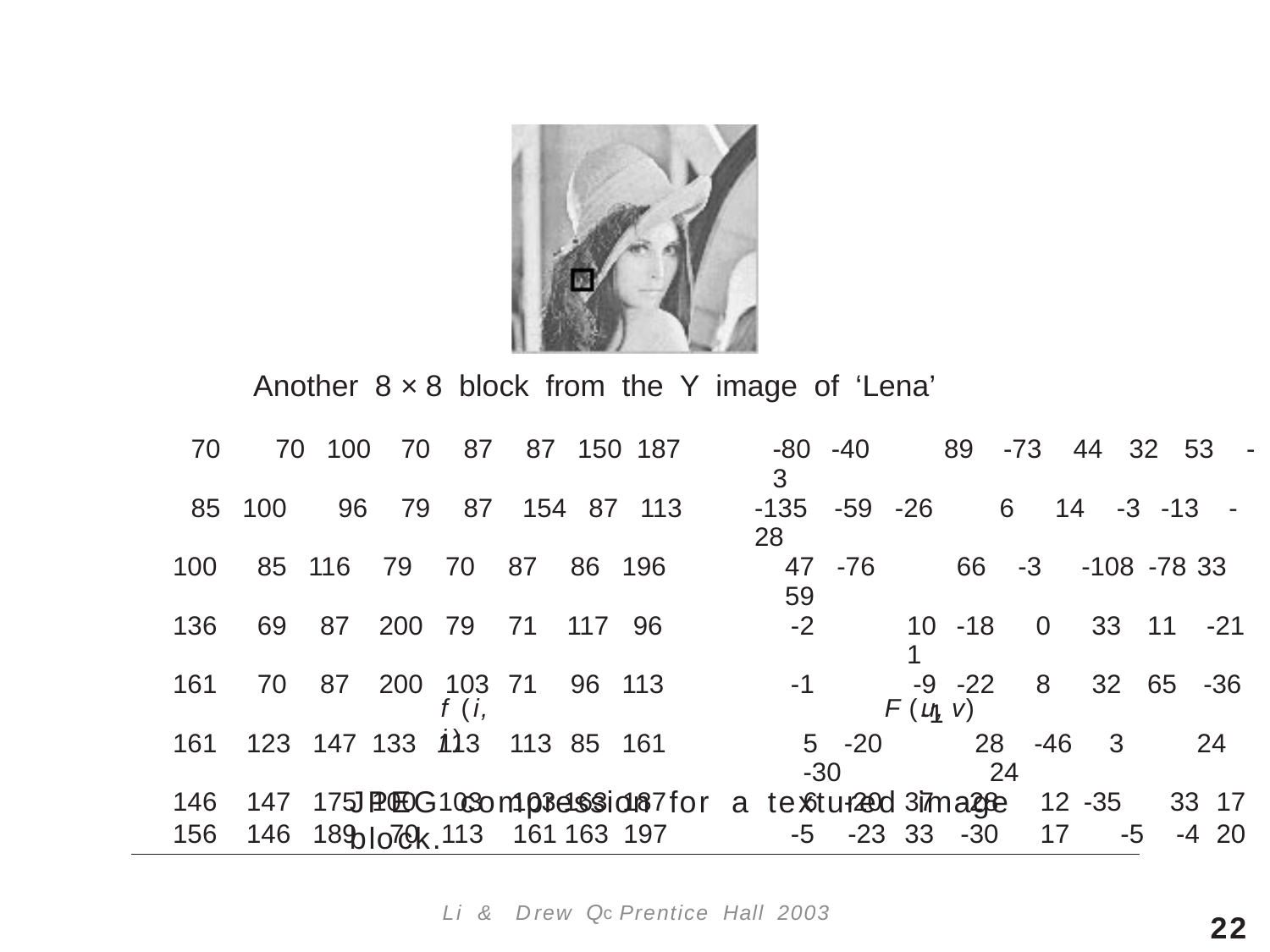

Another  8 × 8  block  from  the  Y  image  of  ‘Lena’
| 70 70 100 70 87 87 150 187 |  | -80 -40 89 -73 44 32 53 -3 |  |  |  |
| --- | --- | --- | --- | --- | --- |
| 85 100 96 79 87 154 87 113 |  | -135 -59 -26 6 14 -3 -13 -28 |  |  |  |
| 100 85 116 79 70 87 86 196 |  | 47 -76 66 -3 -108 -78 33 59 |  |  |  |
| 136 69 87 200 79 71 117 96 |  | -2 10 -18 0 33 11 -21 1 |  |  |  |
| 161 70 87 200 103 71 96 113 |  | -1 -9 -22 8 32 65 -36 -1 |  |  |  |
| 161 123 147 133 113 113 85 161 |  | 5 -20 28 -46 3 24 -30 24 |  |  |  |
| 146 147 175 100 103 103 163 187 |  | 6 -20 | 37 -28 | 12 -35 33 | 17 |
| 156 146 189 | 70 113 161 163 197 | -5 -23 | 33 -30 | 17 -5 -4 | 20 |
f (i, j)
F (u, v)
JPEG  compression  for  a  textured  image  block.

Li  &  Drew  Qc Prentice  Hall  2003
22